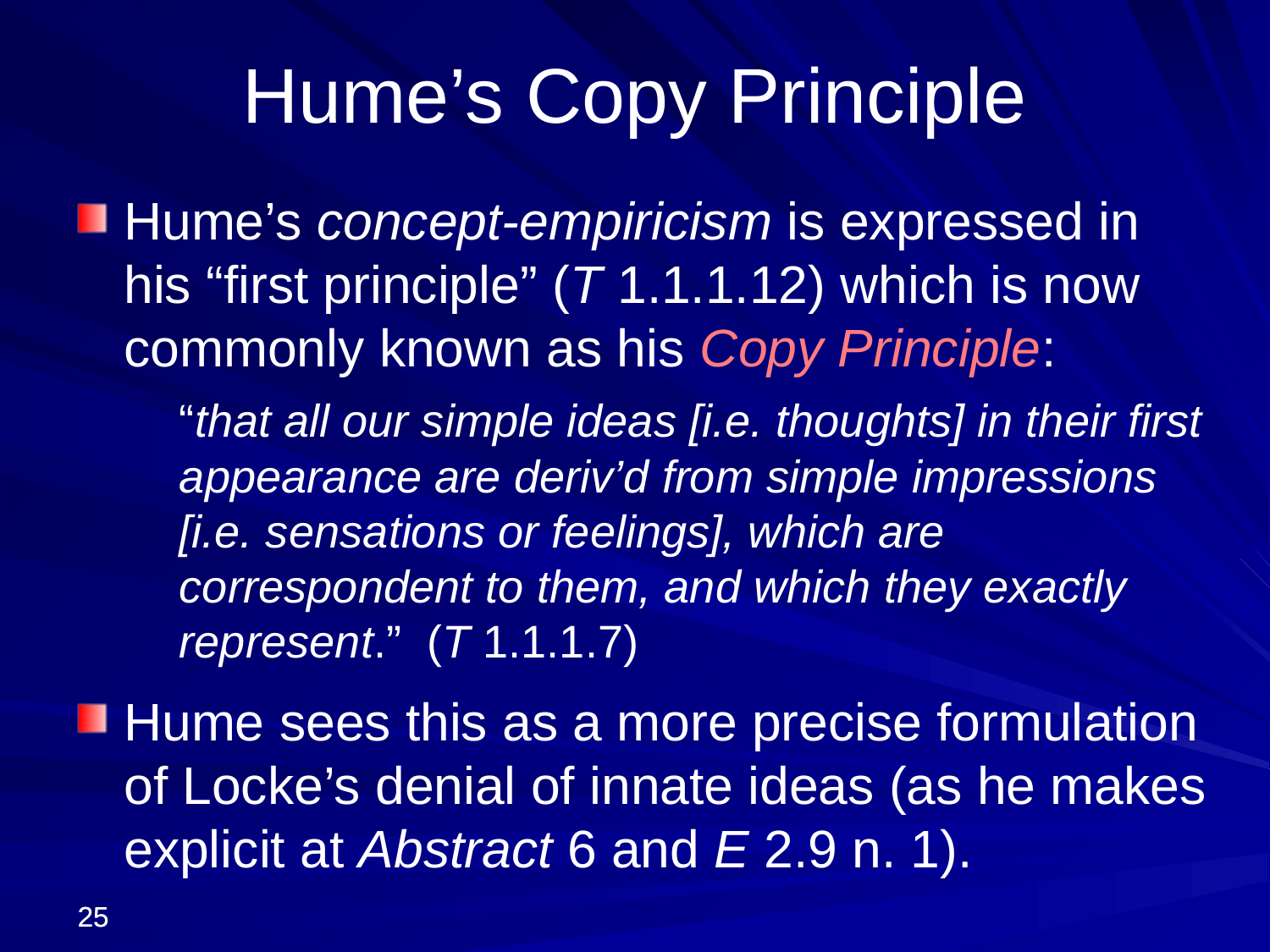

Hume’s Copy Principle
Hume’s concept-empiricism is expressed in his “first principle” (T 1.1.1.12) which is now commonly known as his Copy Principle:
	“that all our simple ideas [i.e. thoughts] in their first appearance are deriv’d from simple impressions [i.e. sensations or feelings], which are correspondent to them, and which they exactly represent.”  (T 1.1.1.7)
Hume sees this as a more precise formulation of Locke’s denial of innate ideas (as he makes explicit at Abstract 6 and E 2.9 n. 1).
25
25